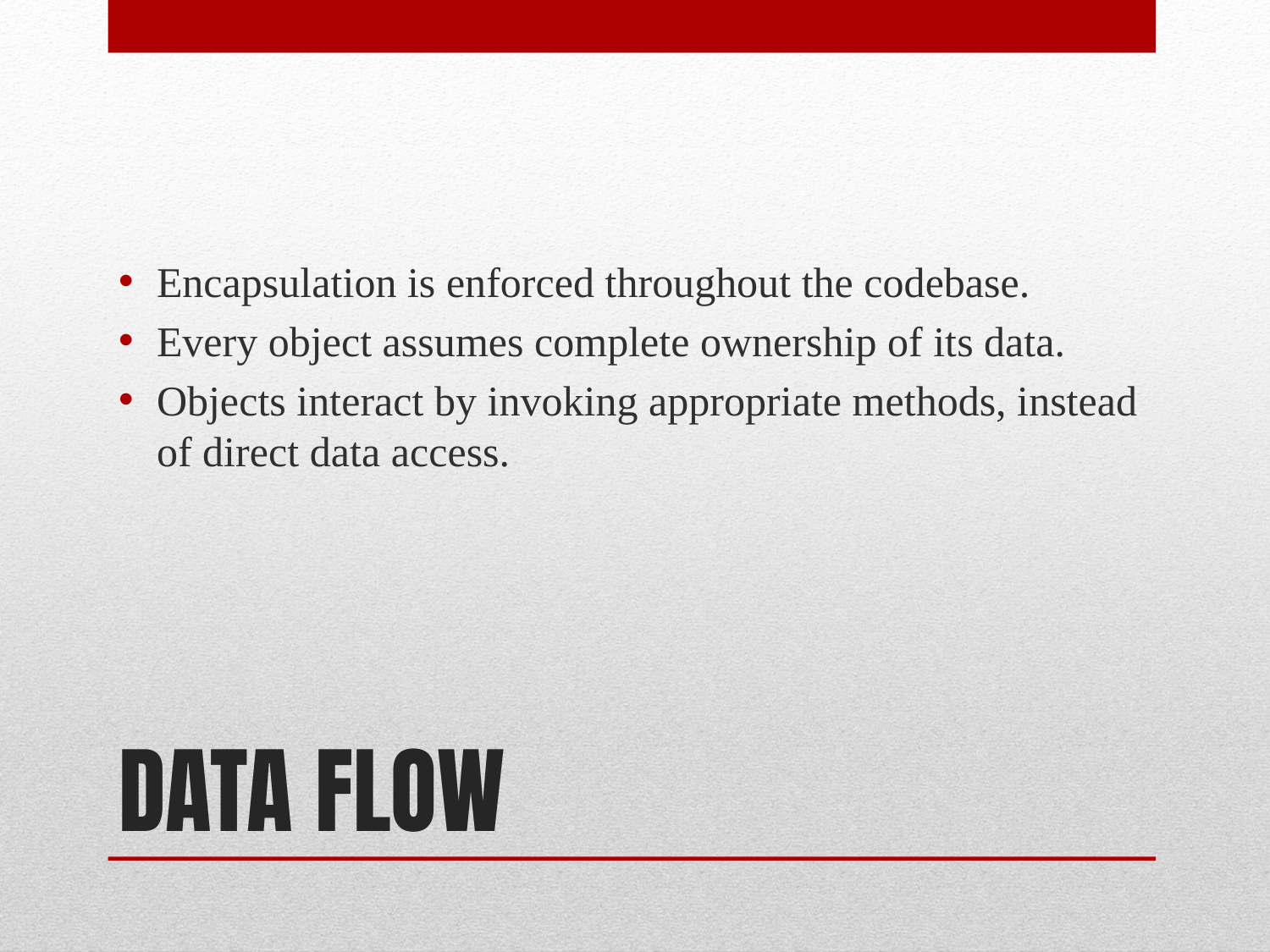

Encapsulation is enforced throughout the codebase.
Every object assumes complete ownership of its data.
Objects interact by invoking appropriate methods, instead of direct data access.
# DATA FLOW